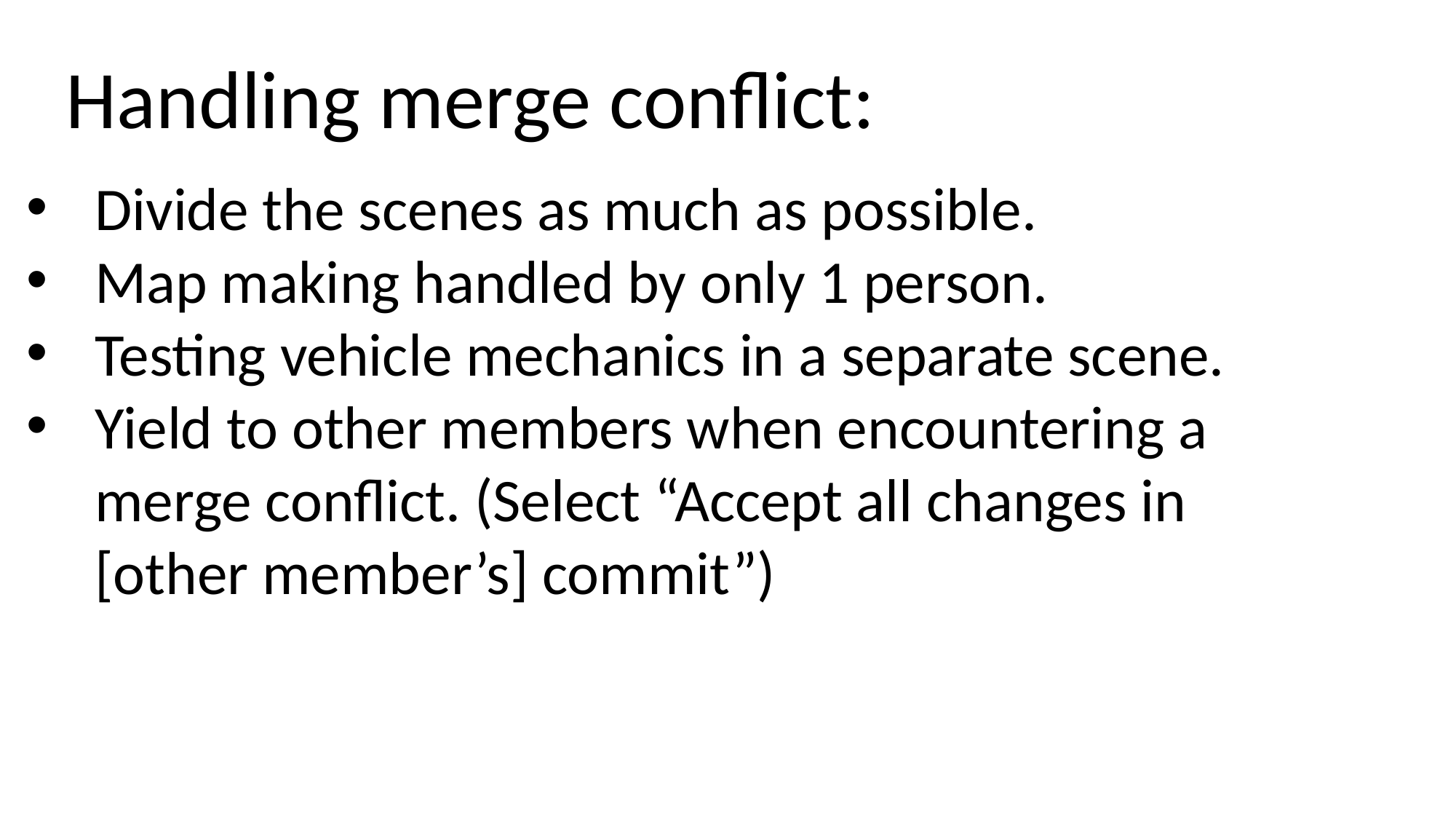

Handling merge conflict:
Divide the scenes as much as possible.
Map making handled by only 1 person.
Testing vehicle mechanics in a separate scene.
Yield to other members when encountering a merge conflict. (Select “Accept all changes in [other member’s] commit”)